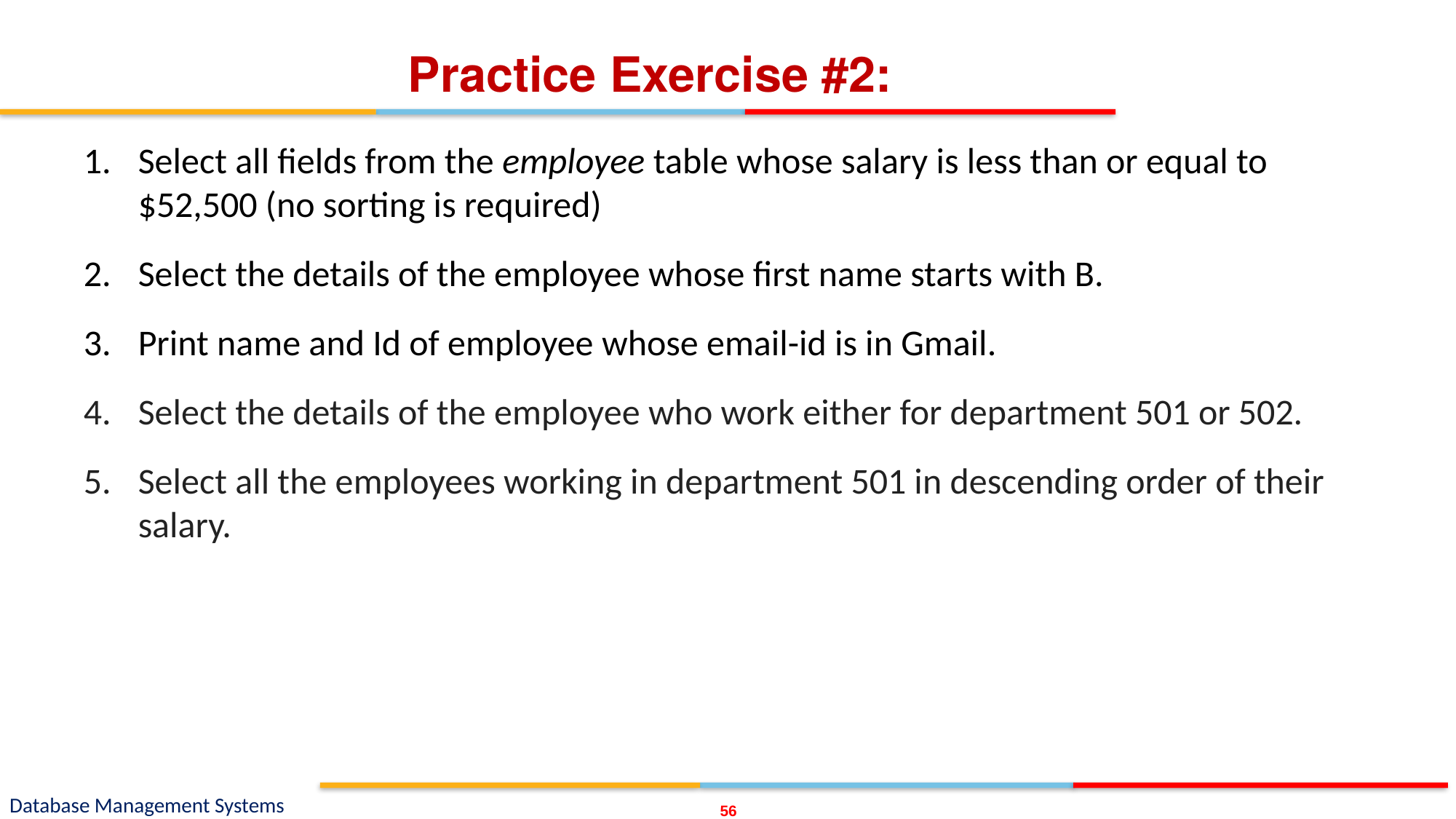

# Practice Exercise #2:
Select all fields from the employee table whose salary is less than or equal to $52,500 (no sorting is required)
Select the details of the employee whose first name starts with B.
Print name and Id of employee whose email-id is in Gmail.
Select the details of the employee who work either for department 501 or 502.
Select all the employees working in department 501 in descending order of their salary.